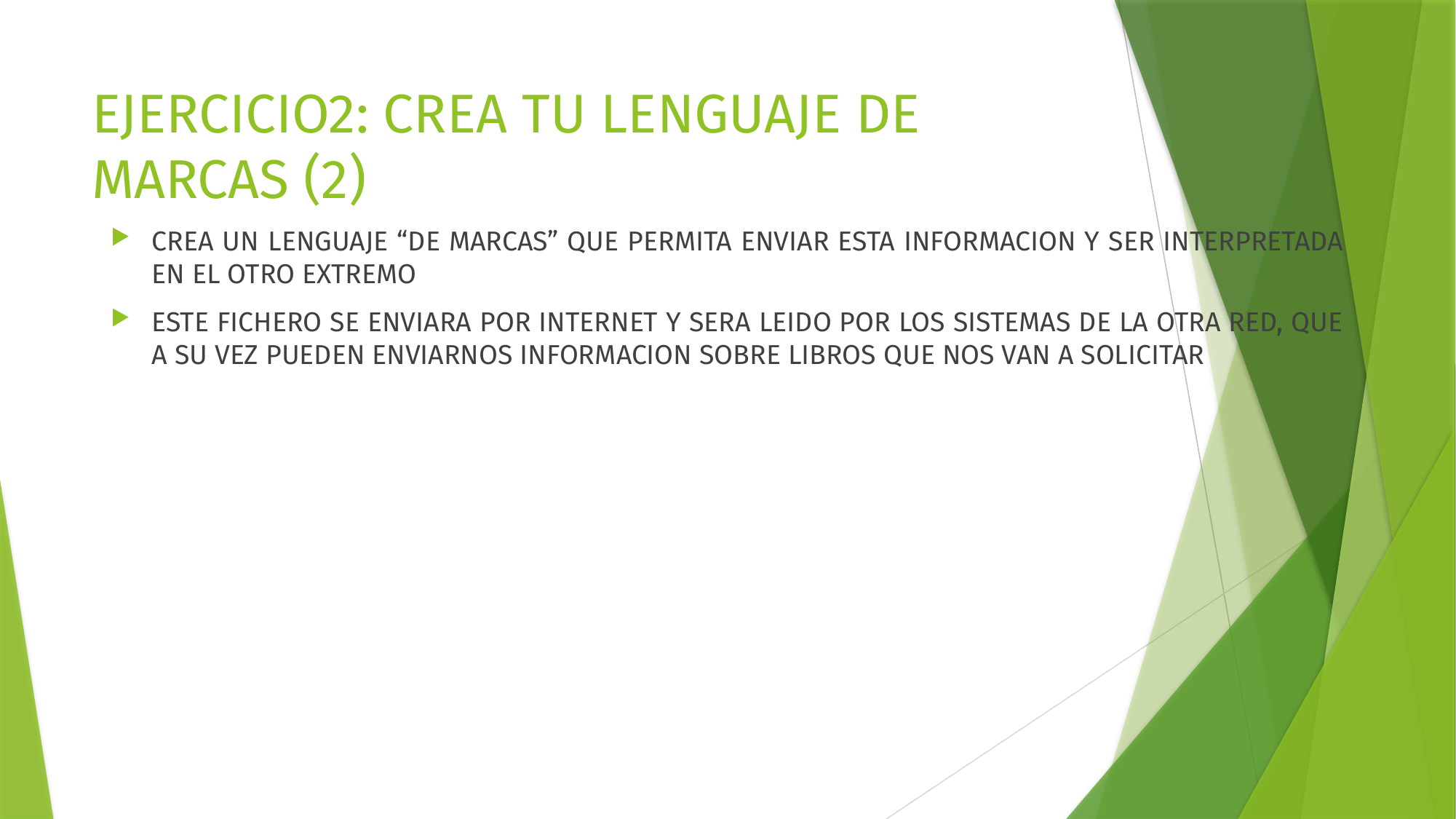

# EJERCICIO2: CREA TU LENGUAJE DE MARCAS (2)
CREA UN LENGUAJE “DE MARCAS” QUE PERMITA ENVIAR ESTA INFORMACION Y SER INTERPRETADA EN EL OTRO EXTREMO
ESTE FICHERO SE ENVIARA POR INTERNET Y SERA LEIDO POR LOS SISTEMAS DE LA OTRA RED, QUE A SU VEZ PUEDEN ENVIARNOS INFORMACION SOBRE LIBROS QUE NOS VAN A SOLICITAR